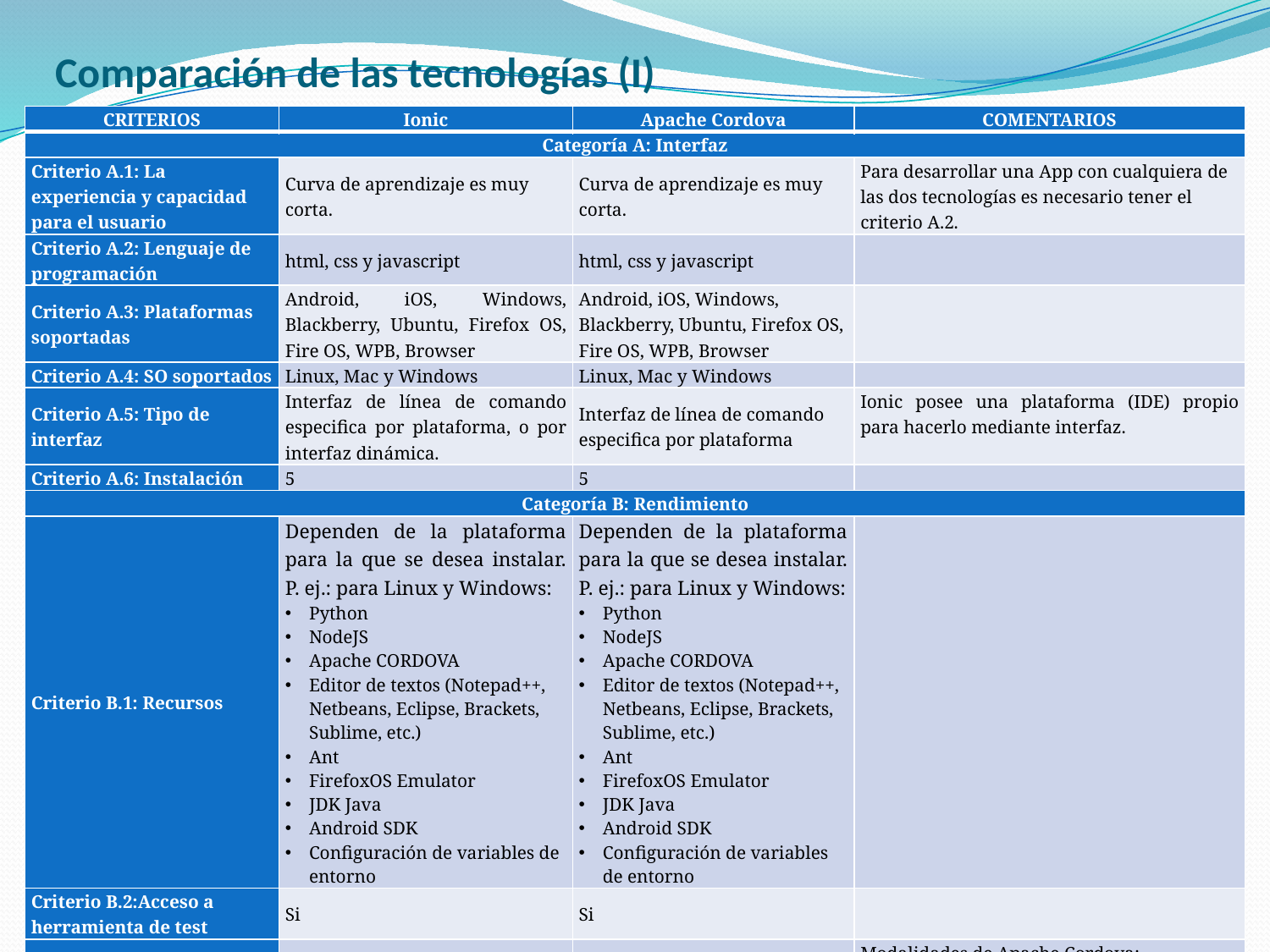

# Comparación de las tecnologías (I)
| CRITERIOS | Ionic | Apache Cordova | COMENTARIOS |
| --- | --- | --- | --- |
| Categoría A: Interfaz |  |  |  |
| Criterio A.1: La experiencia y capacidad para el usuario | Curva de aprendizaje es muy corta. | Curva de aprendizaje es muy corta. | Para desarrollar una App con cualquiera de las dos tecnologías es necesario tener el criterio A.2. |
| Criterio A.2: Lenguaje de programación | html, css y javascript | html, css y javascript |  |
| Criterio A.3: Plataformas soportadas | Android, iOS, Windows, Blackberry, Ubuntu, Firefox OS, Fire OS, WPB, Browser | Android, iOS, Windows, Blackberry, Ubuntu, Firefox OS, Fire OS, WPB, Browser |  |
| Criterio A.4: SO soportados | Linux, Mac y Windows | Linux, Mac y Windows |  |
| Criterio A.5: Tipo de interfaz | Interfaz de línea de comando especifica por plataforma, o por interfaz dinámica. | Interfaz de línea de comando especifica por plataforma | Ionic posee una plataforma (IDE) propio para hacerlo mediante interfaz. |
| Criterio A.6: Instalación | 5 | 5 |  |
| Categoría B: Rendimiento |  |  |  |
| Criterio B.1: Recursos | Dependen de la plataforma para la que se desea instalar. P. ej.: para Linux y Windows: Python NodeJS Apache CORDOVA Editor de textos (Notepad++, Netbeans, Eclipse, Brackets, Sublime, etc.) Ant FirefoxOS Emulator JDK Java Android SDK Configuración de variables de entorno | Dependen de la plataforma para la que se desea instalar. P. ej.: para Linux y Windows: Python NodeJS Apache CORDOVA Editor de textos (Notepad++, Netbeans, Eclipse, Brackets, Sublime, etc.) Ant FirefoxOS Emulator JDK Java Android SDK Configuración de variables de entorno |  |
| Criterio B.2:Acceso a herramienta de test | Si | Si |  |
| Criterio B.3: Modalidad de almacenamiento de datos | Si | Si | Modalidades de Apache Cordova: LocalStorage, WebSQL IndexedDB, Plugin Chrome |